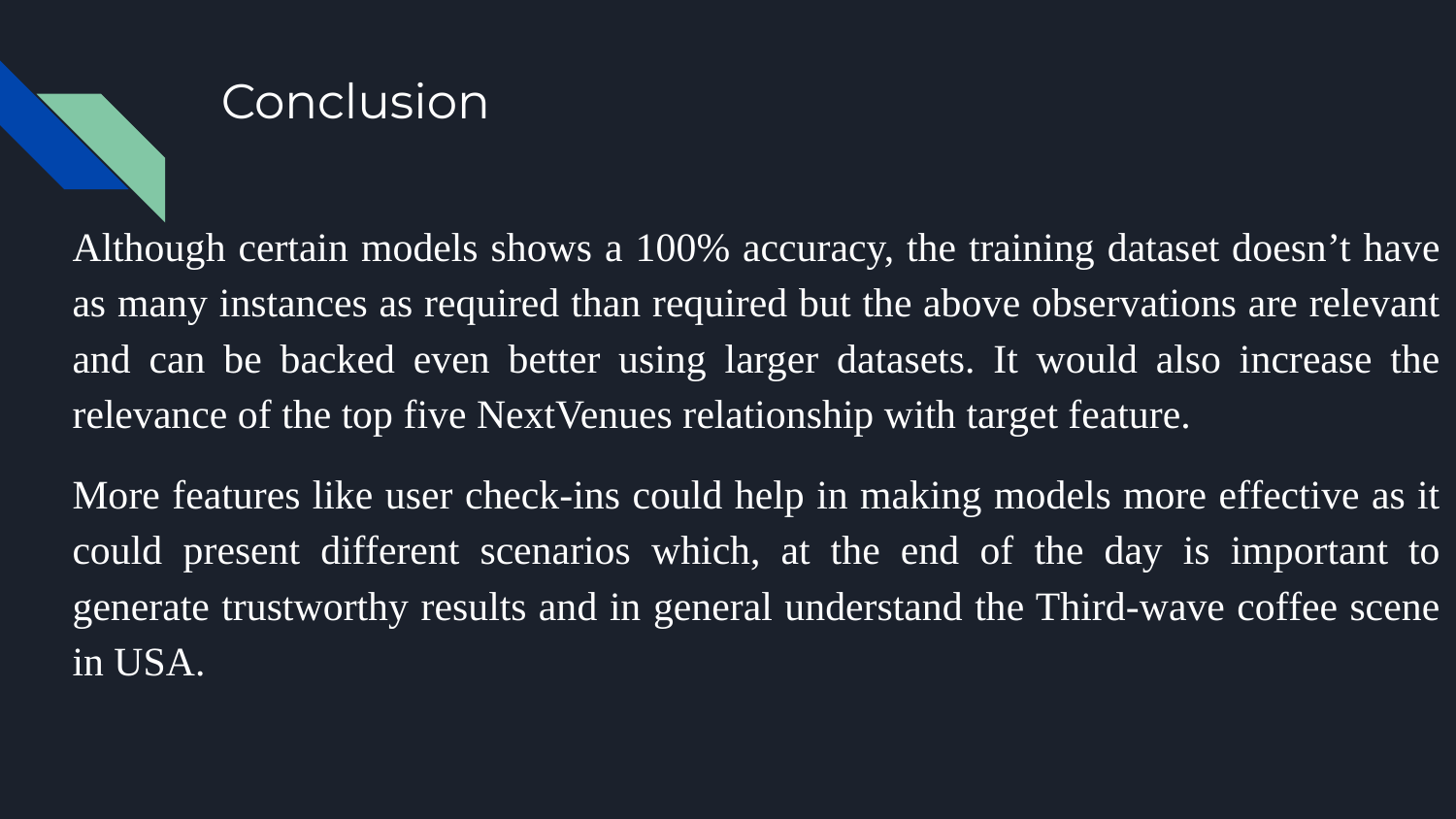

# Conclusion

Although certain models shows a 100% accuracy, the training dataset doesn’t have as many instances as required than required but the above observations are relevant and can be backed even better using larger datasets. It would also increase the relevance of the top five NextVenues relationship with target feature.
More features like user check-ins could help in making models more effective as it could present different scenarios which, at the end of the day is important to generate trustworthy results and in general understand the Third-wave coffee scene in USA.

I